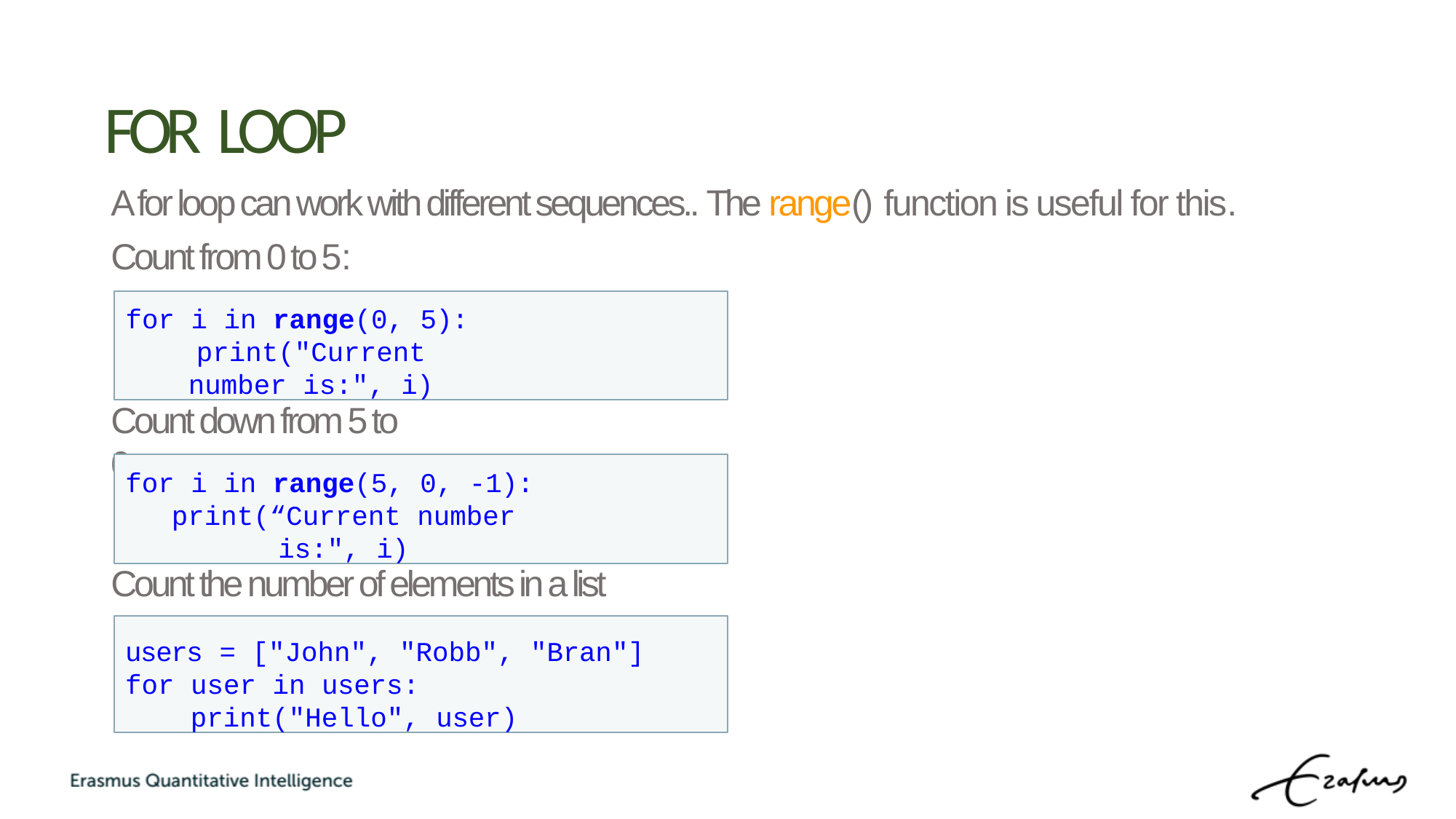

# FOR LOOP
A for loop can work with different sequences.. The range() function is useful for this.
Count from 0 to 5:
for i in range(0, 5):
print("Current number is:", i)
Count down from 5 to 0:
for i in range(5, 0, -1):
print(“Current number is:", i)
Count the number of elements in a list
users = ["John", "Robb", "Bran"] for user in users:
print("Hello", user)